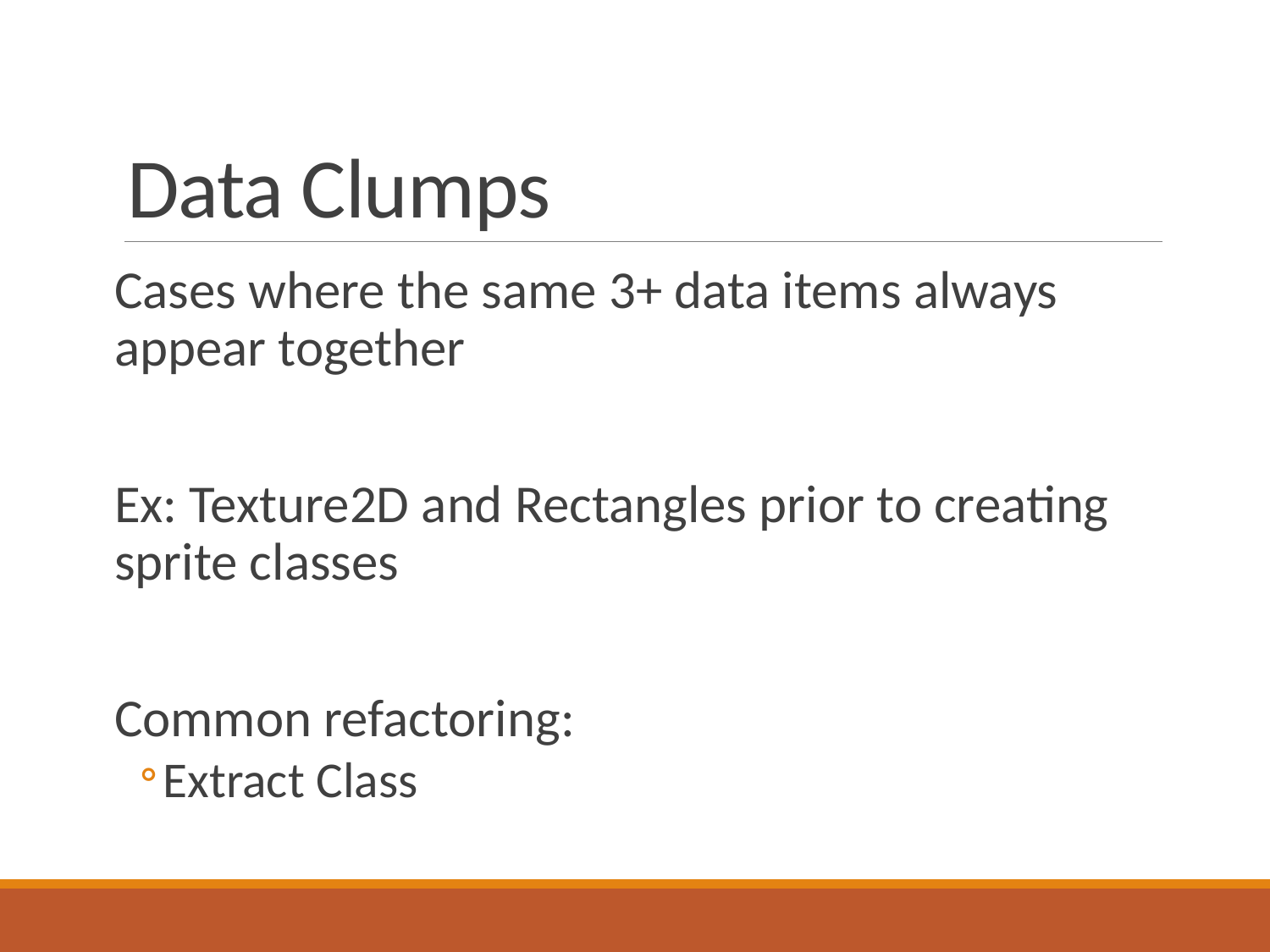

# Data Clumps
Cases where the same 3+ data items always appear together

Ex: Texture2D and Rectangles prior to creating sprite classes

Common refactoring:
Extract Class